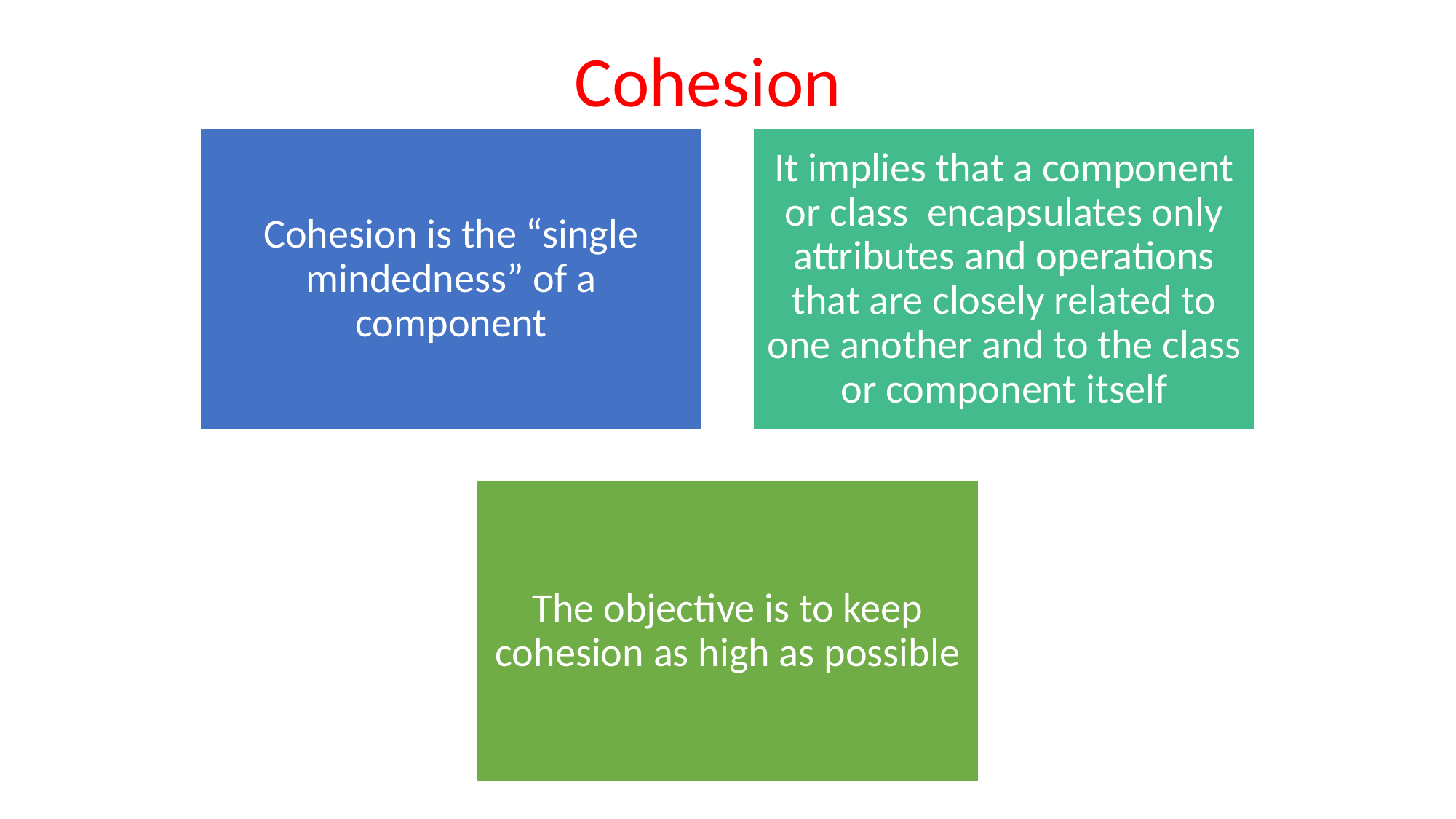

# Cohesion
Cohesion is the “single mindedness” of a component
It implies that a component or class  encapsulates only attributes and operations that are closely related to one another and to the class or component itself
The objective is to keep cohesion as high as possible